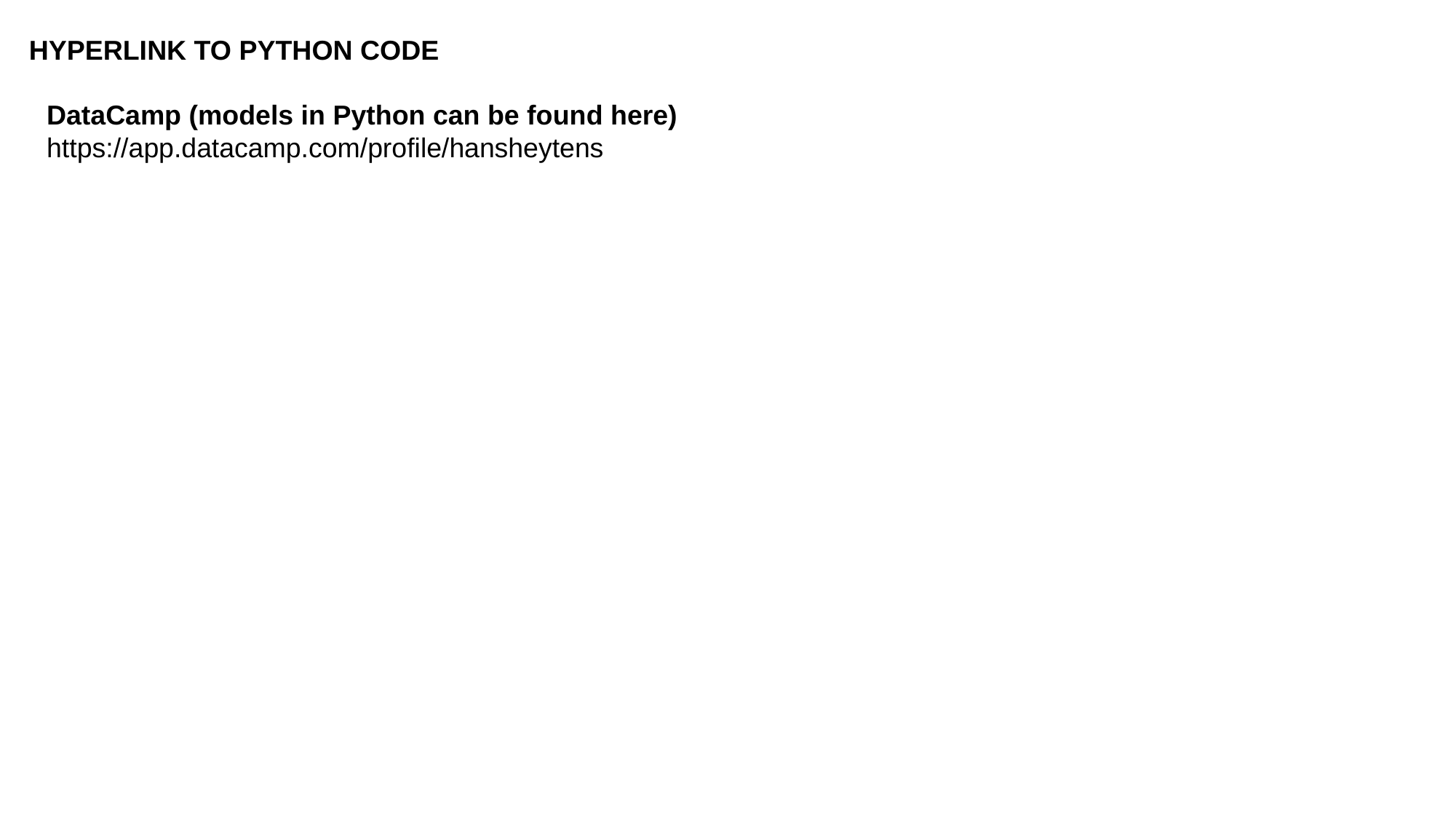

HYPERLINK TO PYTHON CODE
DataCamp (models in Python can be found here)
https://app.datacamp.com/profile/hansheytens